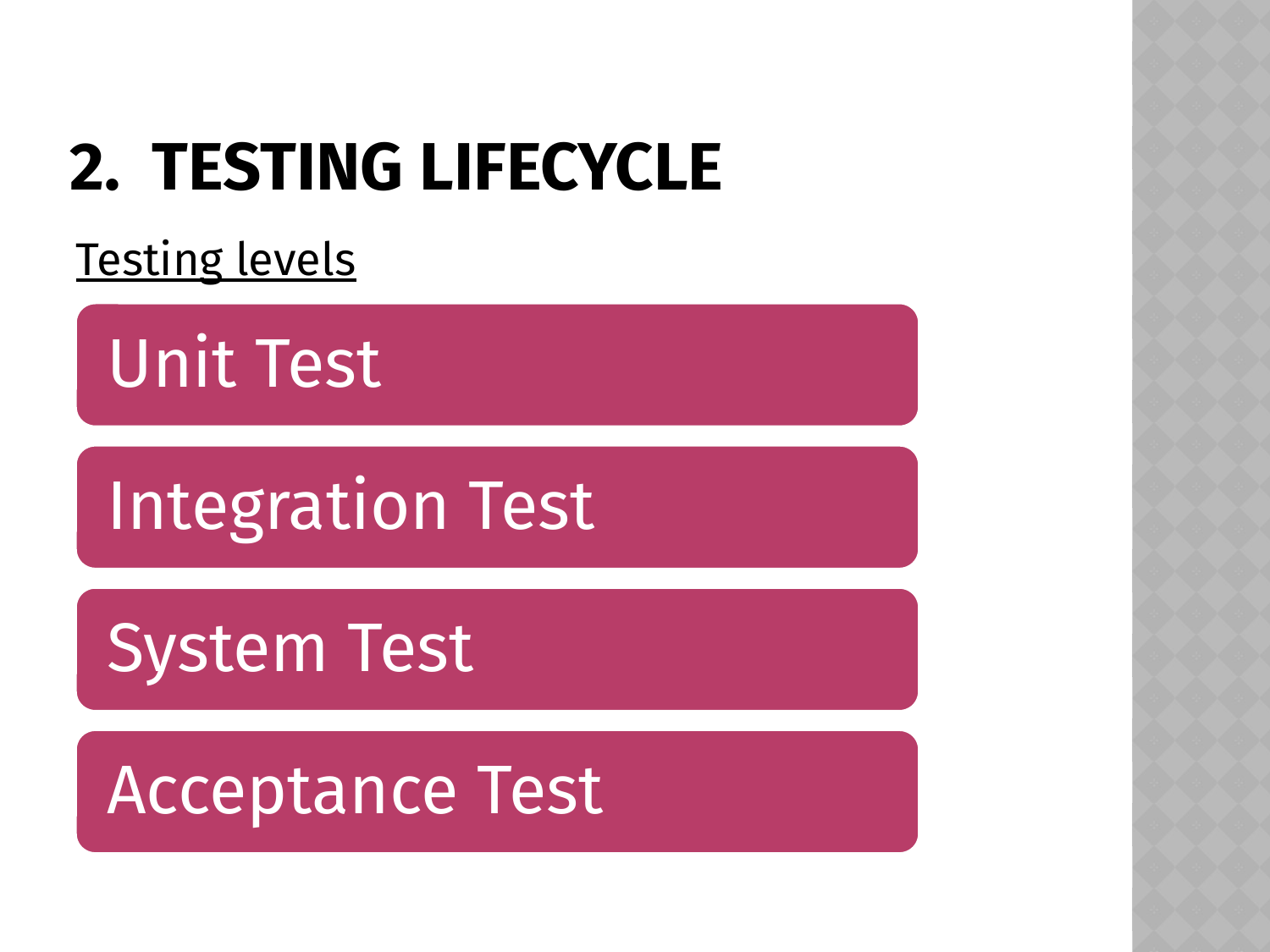

# 2.  Testing Lifecycle
Testing levels

Unit Test
Integration Test
System Test
Acceptance Test